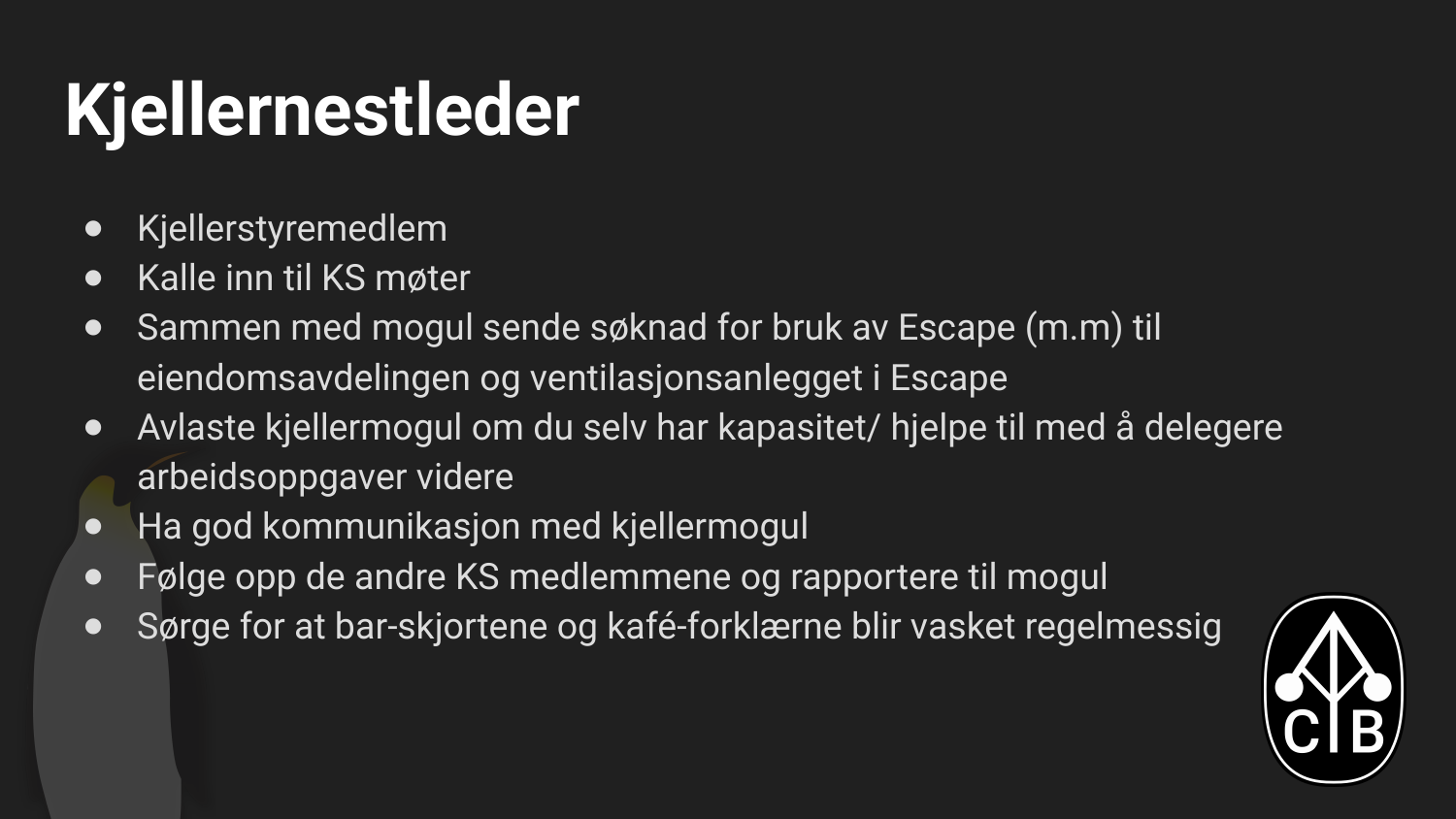

# Kjellernestleder
Kjellerstyremedlem
Kalle inn til KS møter
Sammen med mogul sende søknad for bruk av Escape (m.m) til eiendomsavdelingen og ventilasjonsanlegget i Escape
Avlaste kjellermogul om du selv har kapasitet/ hjelpe til med å delegere arbeidsoppgaver videre
Ha god kommunikasjon med kjellermogul
Følge opp de andre KS medlemmene og rapportere til mogul
Sørge for at bar-skjortene og kafé-forklærne blir vasket regelmessig